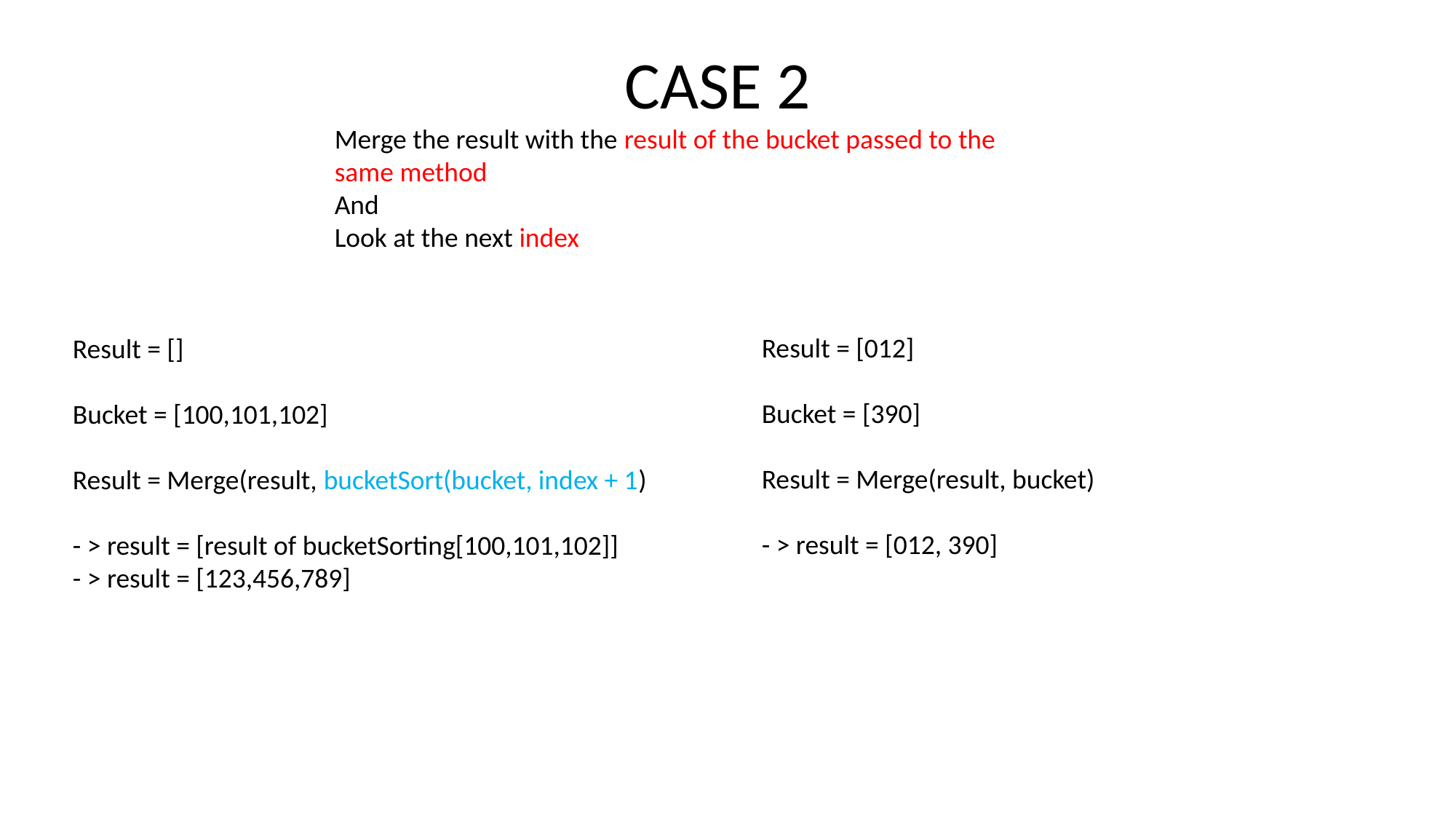

CASE 2
Merge the result with the result of the bucket passed to the same method
And
Look at the next index

Result = [012]

Bucket = [390]

Result = Merge(result, bucket)

- > result = [012, 390]
Result = []

Bucket = [100,101,102]

Result = Merge(result, bucketSort(bucket, index + 1)

- > result = [result of bucketSorting[100,101,102]]
- > result = [123,456,789]